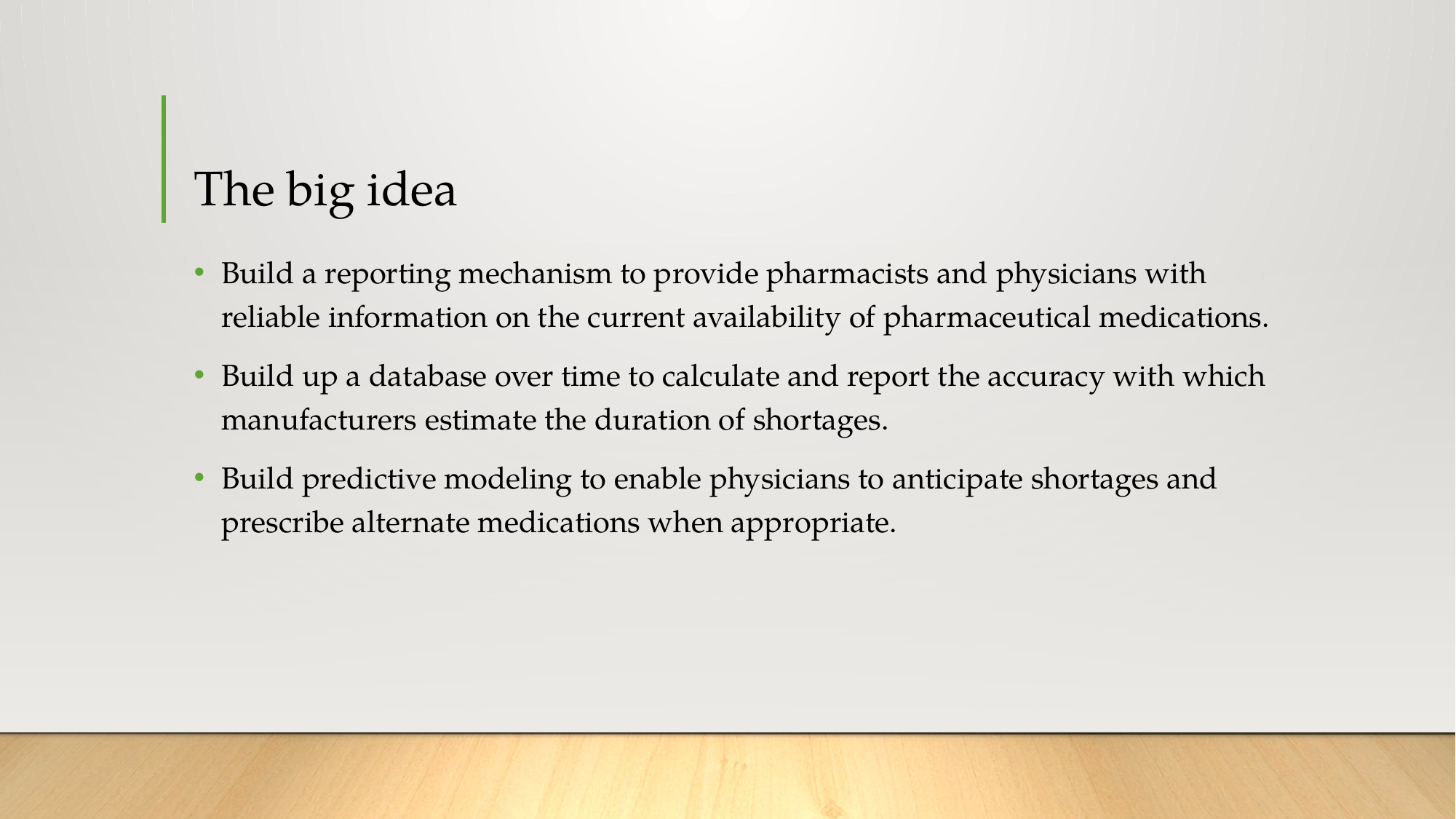

# The big idea
Build a reporting mechanism to provide pharmacists and physicians with reliable information on the current availability of pharmaceutical medications.
Build up a database over time to calculate and report the accuracy with which manufacturers estimate the duration of shortages.
Build predictive modeling to enable physicians to anticipate shortages and prescribe alternate medications when appropriate.